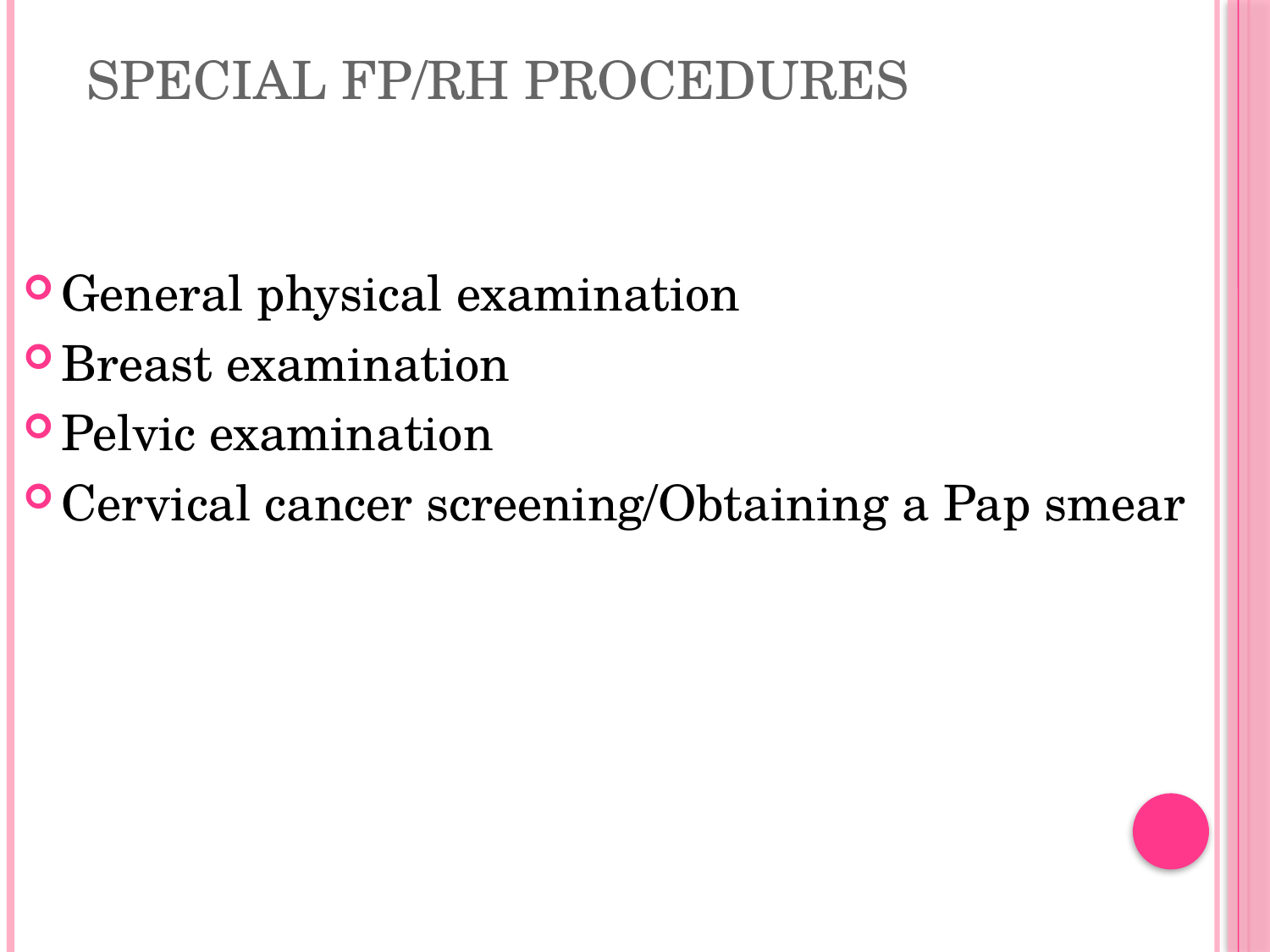

# Special FP/RH Procedures

General physical examination
Breast examination
Pelvic examination
Cervical cancer screening/Obtaining a Pap smear